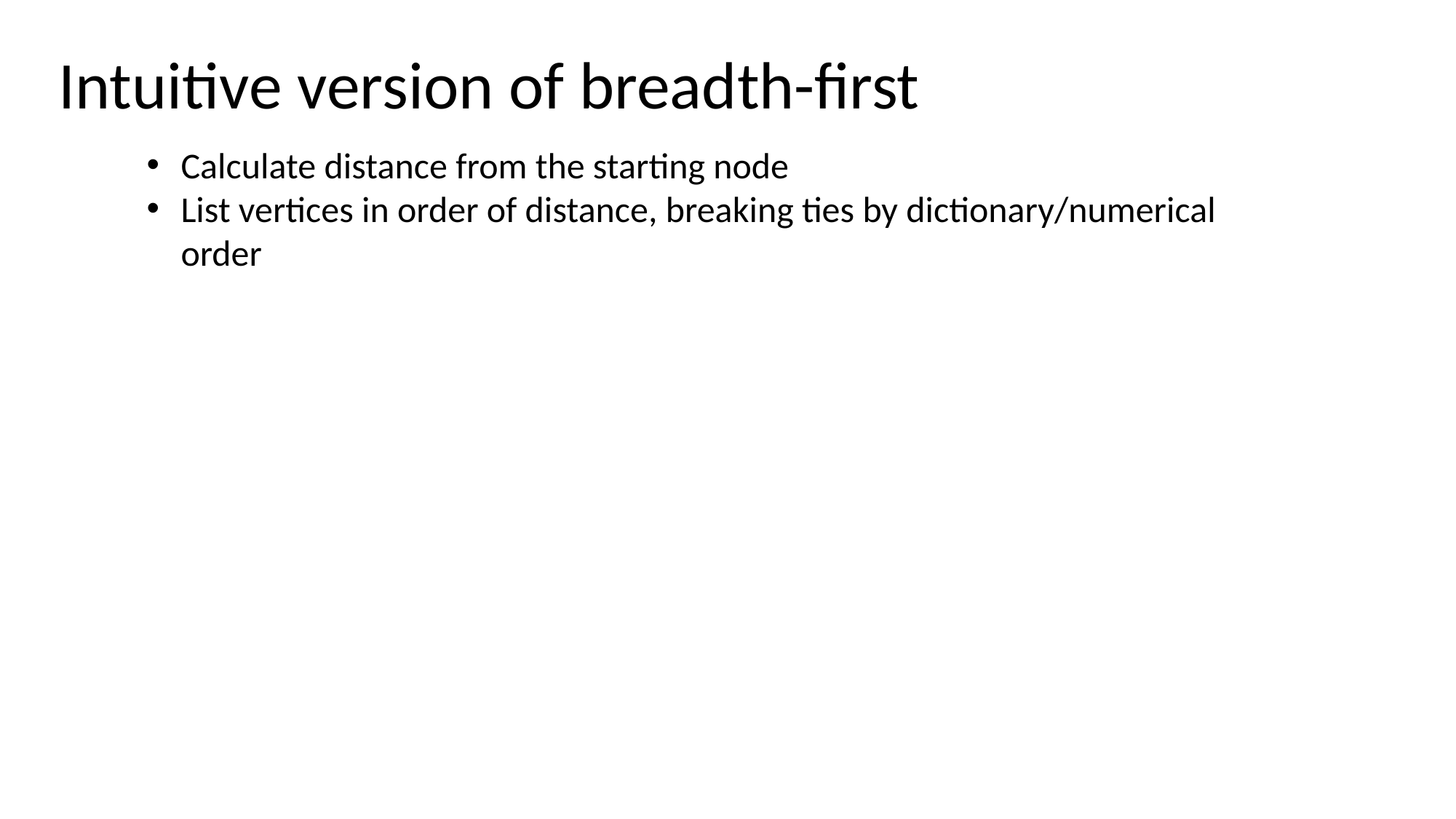

Intuitive version of breadth-first
Calculate distance from the starting node
List vertices in order of distance, breaking ties by dictionary/numerical order